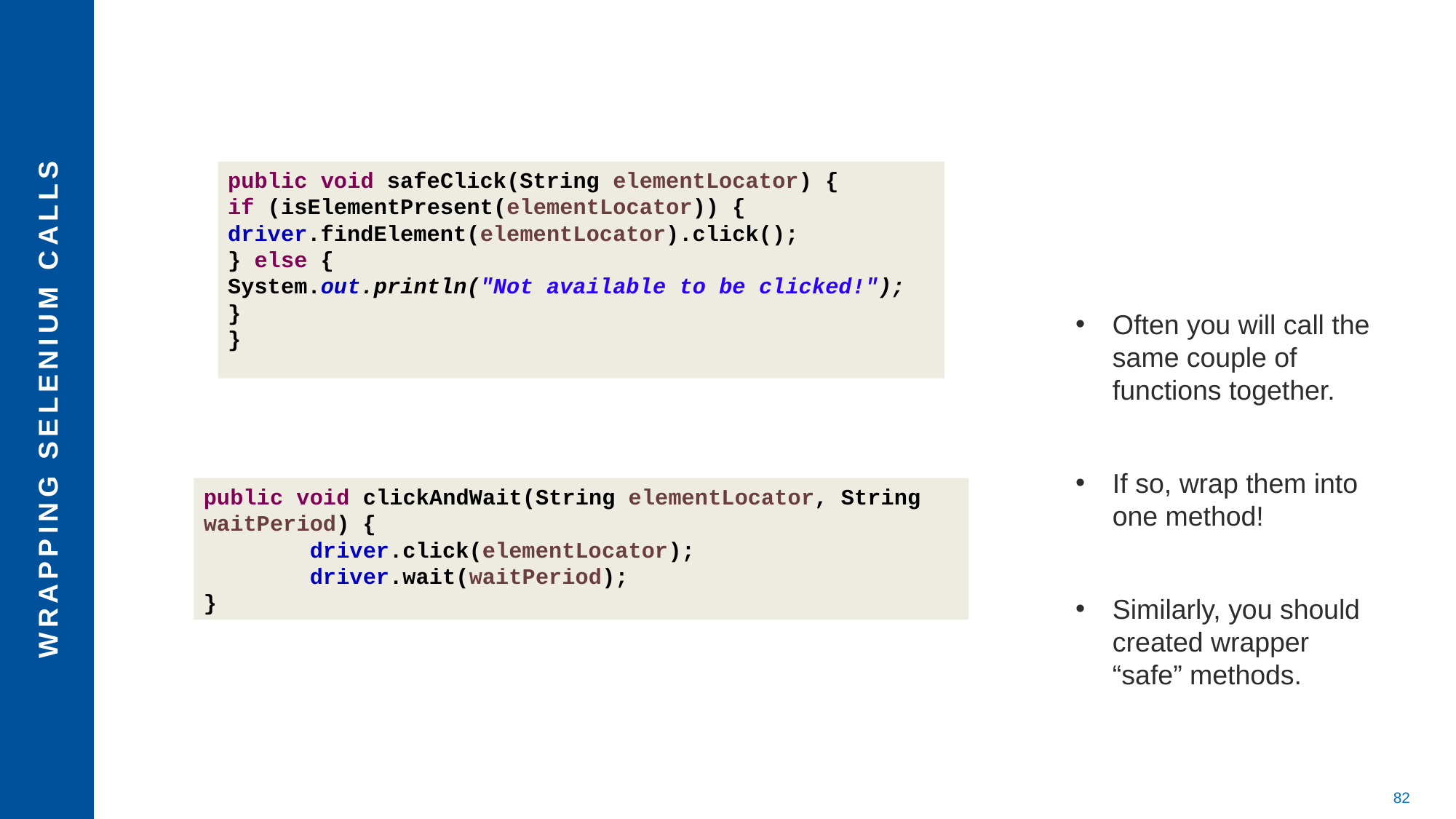

public void safeClick(String elementLocator) {
if (isElementPresent(elementLocator)) {
driver.findElement(elementLocator).click();
} else {
System.out.println("Not available to be clicked!");
}
}
Often you will call the same couple of functions together.

If so, wrap them into one method!

Similarly, you should created wrapper “safe” methods.

# Wrapping Selenium Calls
public void clickAndWait(String elementLocator, String waitPeriod) {
        driver.click(elementLocator);
        driver.wait(waitPeriod);
}